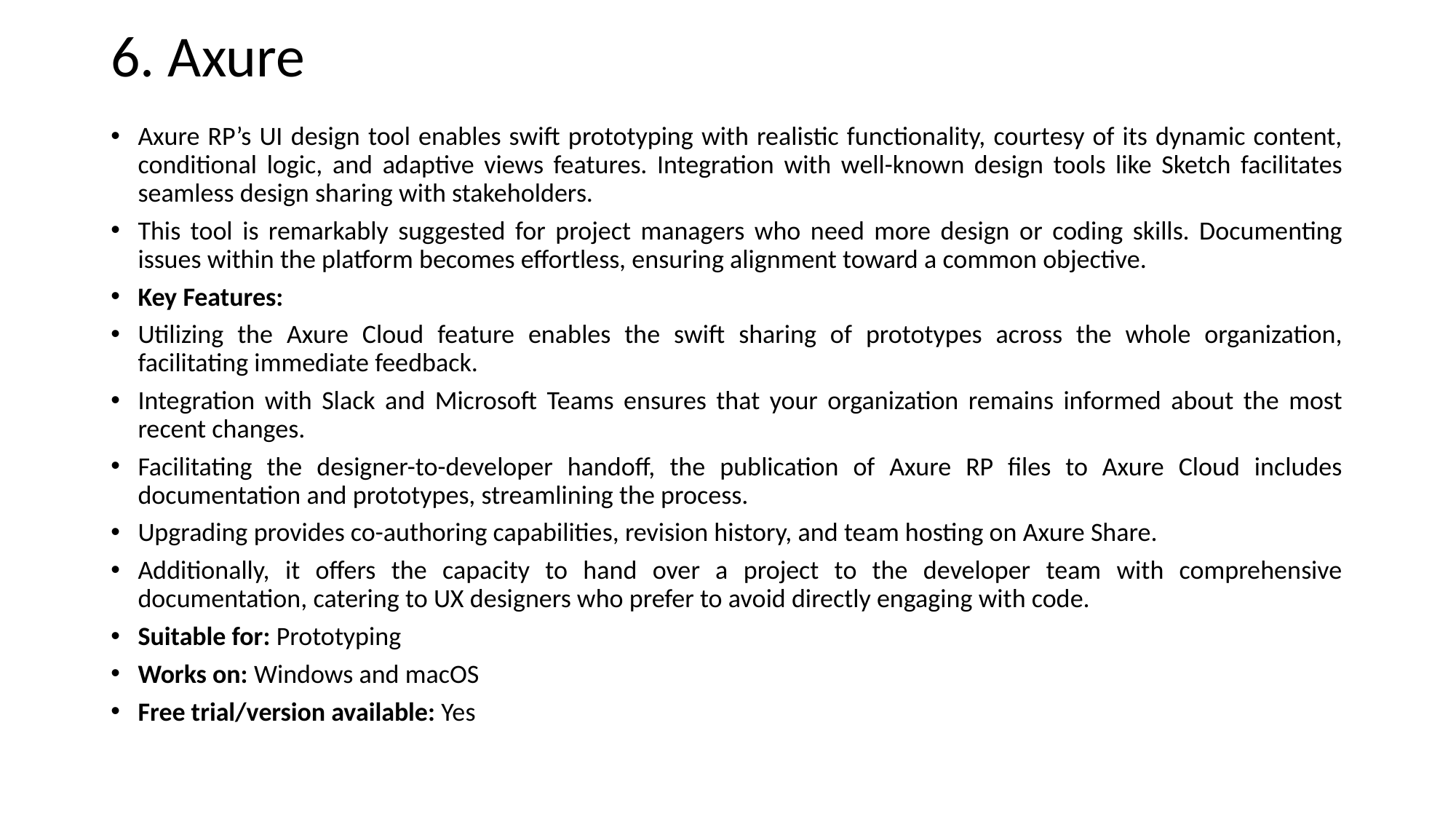

# 6. Axure
Axure RP’s UI design tool enables swift prototyping with realistic functionality, courtesy of its dynamic content, conditional logic, and adaptive views features. Integration with well-known design tools like Sketch facilitates seamless design sharing with stakeholders.
This tool is remarkably suggested for project managers who need more design or coding skills. Documenting issues within the platform becomes effortless, ensuring alignment toward a common objective.
Key Features:
Utilizing the Axure Cloud feature enables the swift sharing of prototypes across the whole organization, facilitating immediate feedback.
Integration with Slack and Microsoft Teams ensures that your organization remains informed about the most recent changes.
Facilitating the designer-to-developer handoff, the publication of Axure RP files to Axure Cloud includes documentation and prototypes, streamlining the process.
Upgrading provides co-authoring capabilities, revision history, and team hosting on Axure Share.
Additionally, it offers the capacity to hand over a project to the developer team with comprehensive documentation, catering to UX designers who prefer to avoid directly engaging with code.
Suitable for: Prototyping
Works on: Windows and macOS
Free trial/version available: Yes